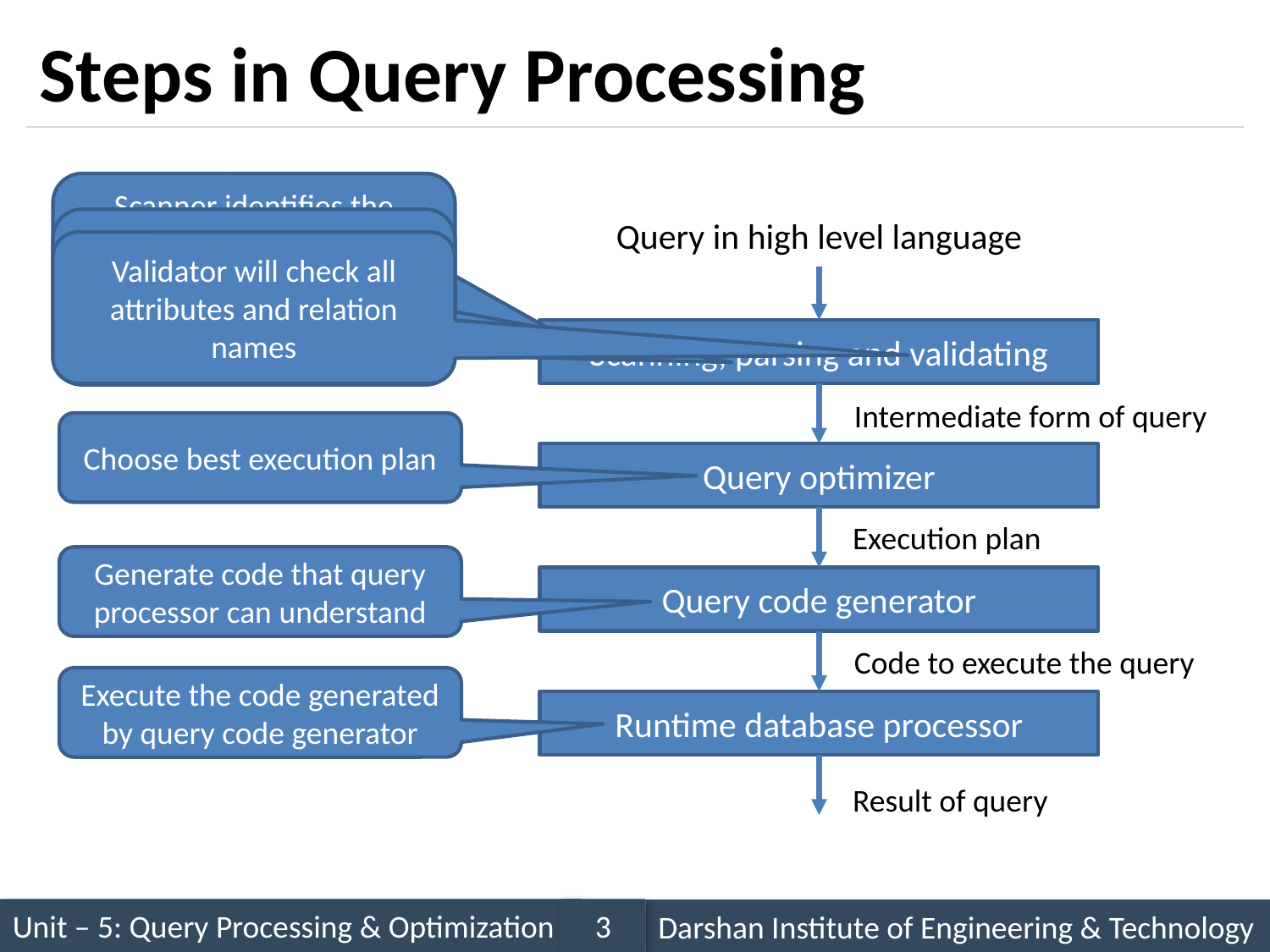

# Steps in Query Processing

Scanner identifies the language tokens such as SQL keywords, attribute names and relation names
Query in high level language
Parser checks the query syntax to determine whether it is formulated according to the syntax
Validator will check all attributes and relation names
Scanning, parsing and validating
Intermediate form of query
Choose best execution plan
Query optimizer
Execution plan
Generate code that query processor can understand
Query code generator
Code to execute the query
Execute the code generated by query code generator
Runtime database processor
Result of query